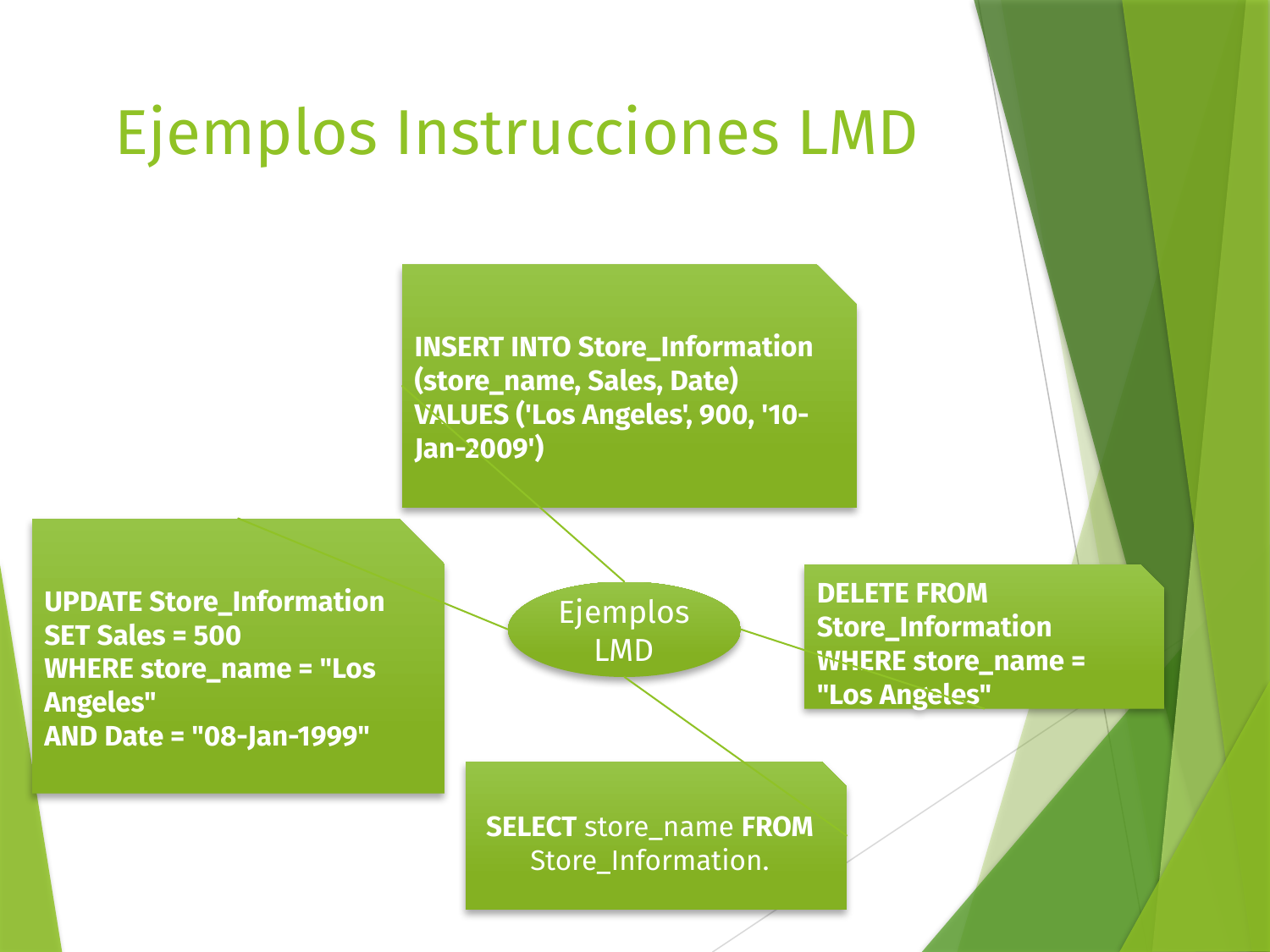

# Ejemplos Instrucciones LMD
INSERT INTO Store_Information (store_name, Sales, Date)
VALUES ('Los Angeles', 900, '10-Jan-2009')
UPDATE Store_Information
SET Sales = 500
WHERE store_name = "Los Angeles"
AND Date = "08-Jan-1999"
DELETE FROM Store_Information
WHERE store_name = "Los Angeles"
Ejemplos LMD
SELECT store_name FROM Store_Information.